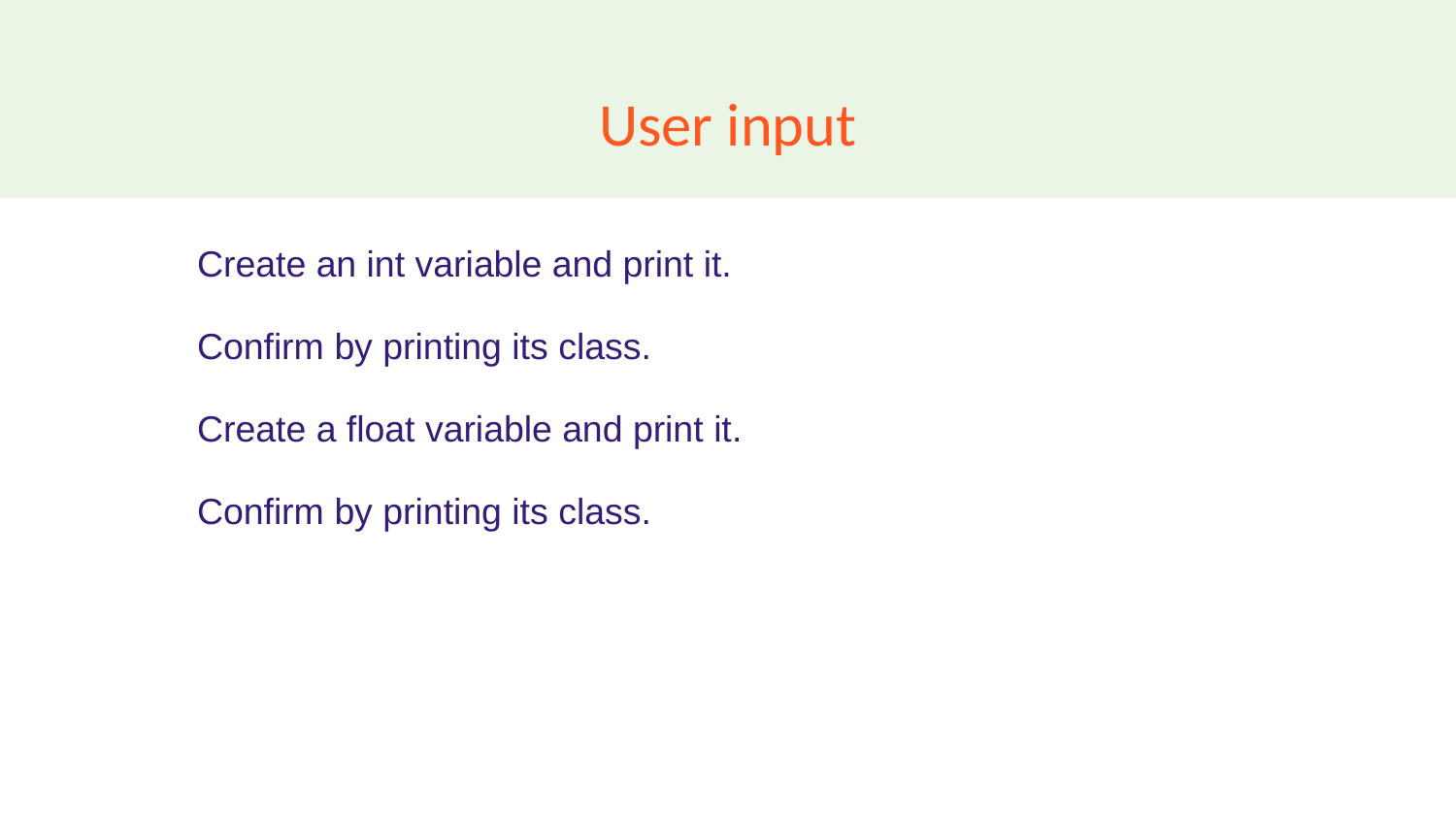

# User input
Create an int variable and print it.
Confirm by printing its class.
Create a float variable and print it.
Confirm by printing its class.